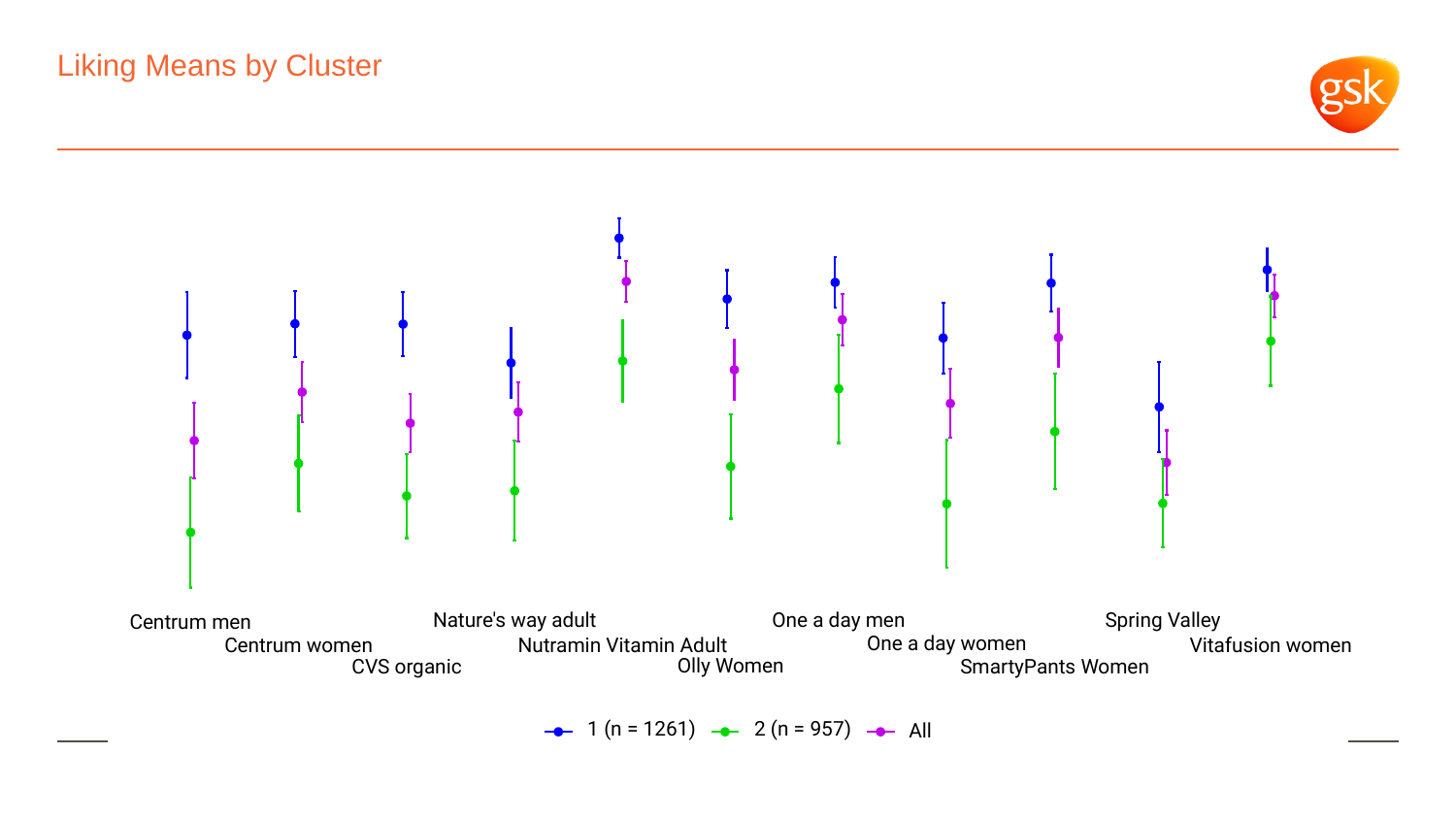

# Liking Means by Cluster

One a day men
Spring Valley
Nature's way adult
Centrum men
One a day women
Centrum women
Vitafusion women
Nutramin Vitamin Adult
Olly Women
CVS organic
SmartyPants Women

1 (n = 1261)
2 (n = 957)
All